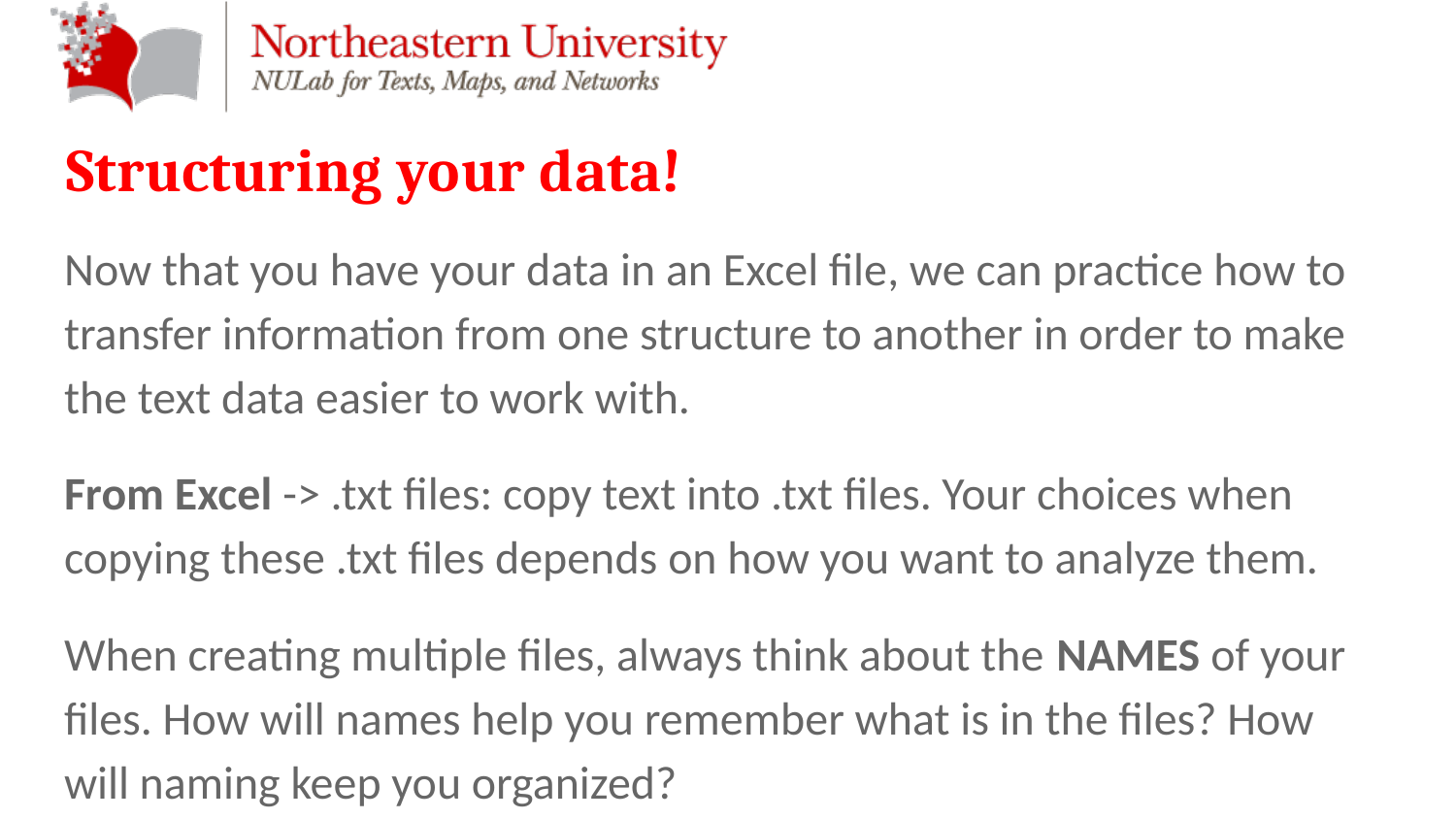

# Structuring your data!
Now that you have your data in an Excel file, we can practice how to transfer information from one structure to another in order to make the text data easier to work with.
From Excel -> .txt files: copy text into .txt files. Your choices when copying these .txt files depends on how you want to analyze them.
When creating multiple files, always think about the NAMES of your files. How will names help you remember what is in the files? How will naming keep you organized?